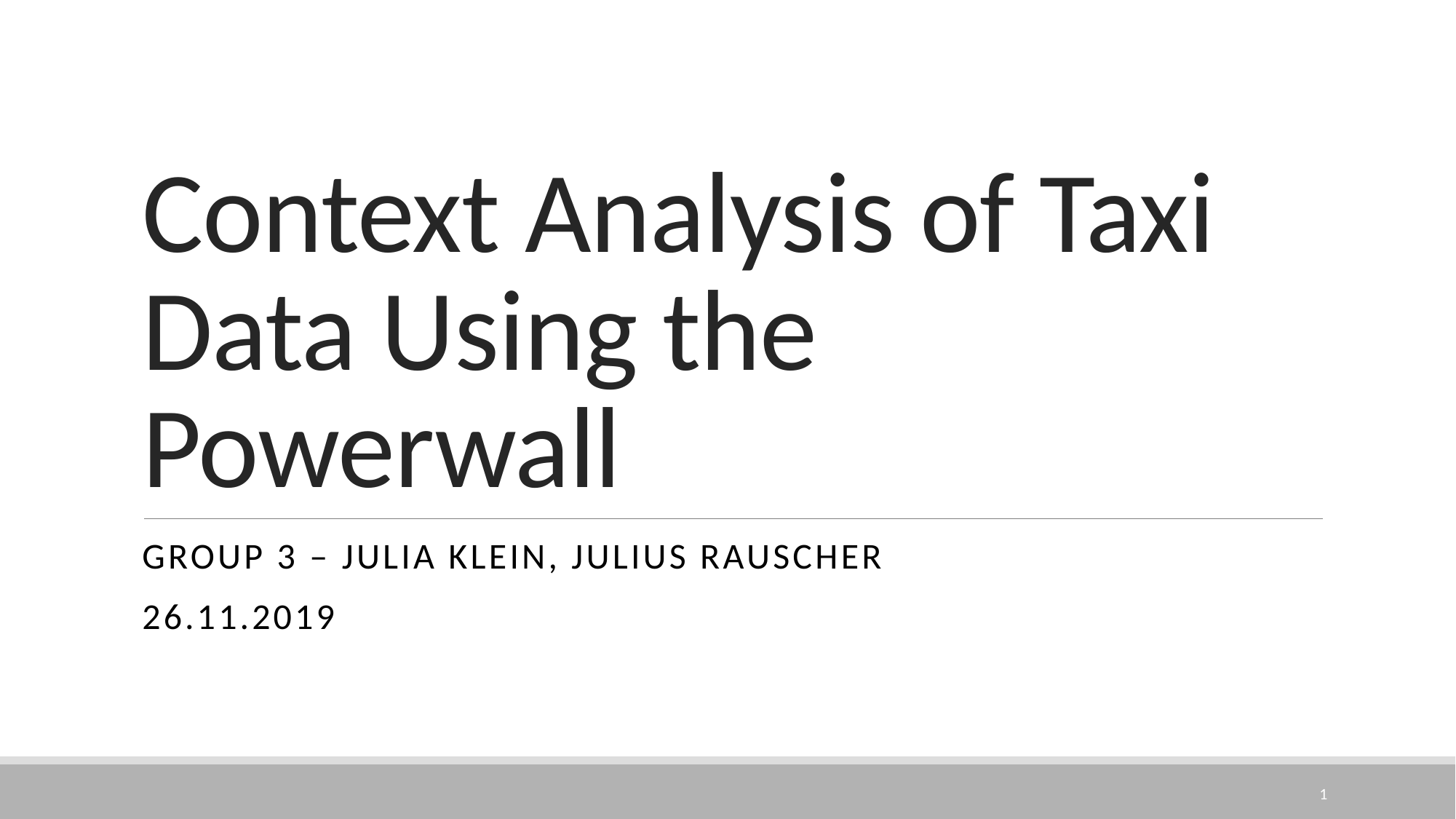

# Context Analysis of Taxi Data Using the Powerwall
Group 3 – Julia Klein, Julius Rauscher
26.11.2019
1